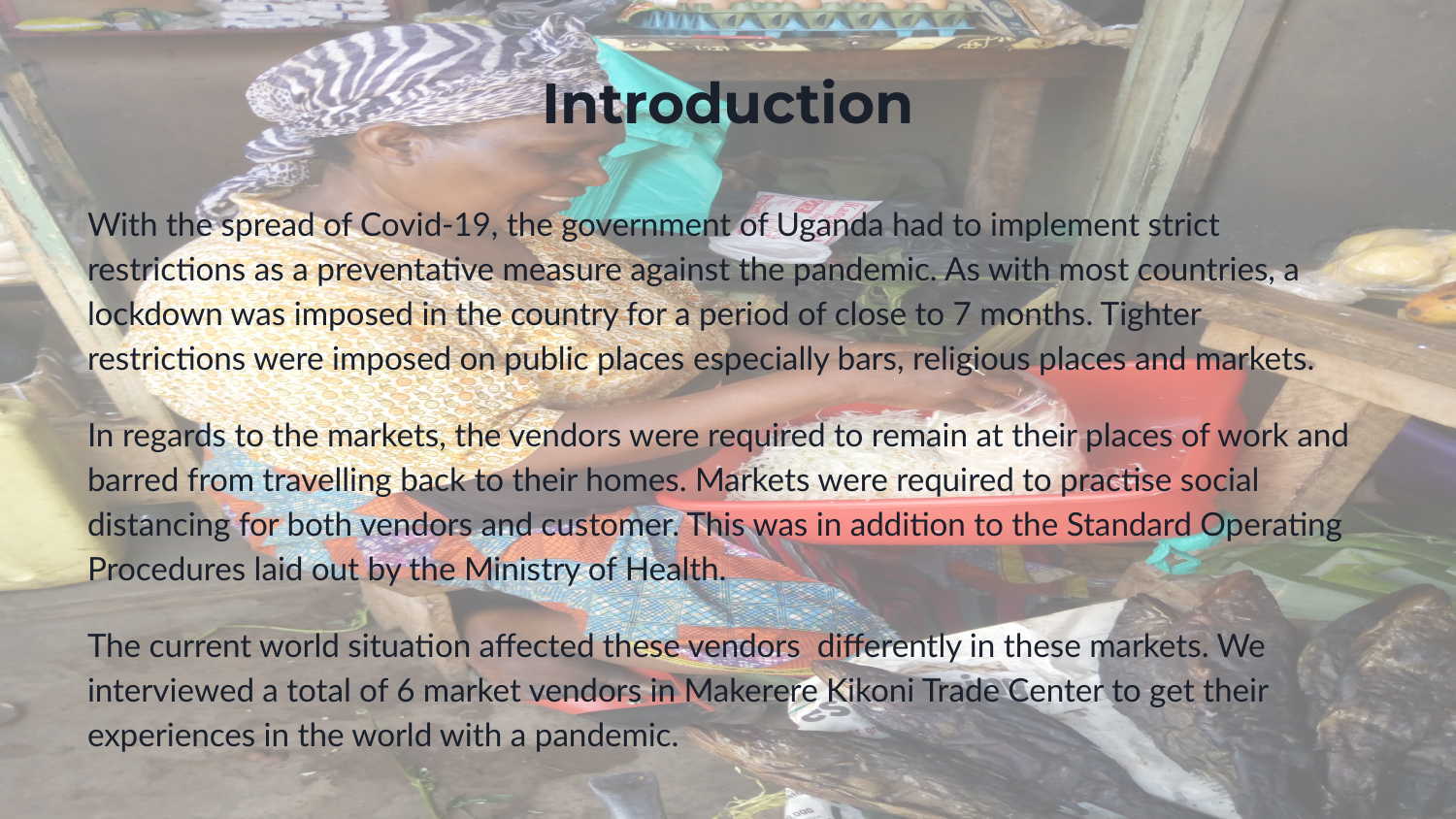

# Introduction
With the spread of Covid-19, the government of Uganda had to implement strict restrictions as a preventative measure against the pandemic. As with most countries, a lockdown was imposed in the country for a period of close to 7 months. Tighter restrictions were imposed on public places especially bars, religious places and markets.
In regards to the markets, the vendors were required to remain at their places of work and barred from travelling back to their homes. Markets were required to practise social distancing for both vendors and customer. This was in addition to the Standard Operating Procedures laid out by the Ministry of Health.
The current world situation affected these vendors  differently in these markets. We interviewed a total of 6 market vendors in Makerere Kikoni Trade Center to get their experiences in the world with a pandemic.